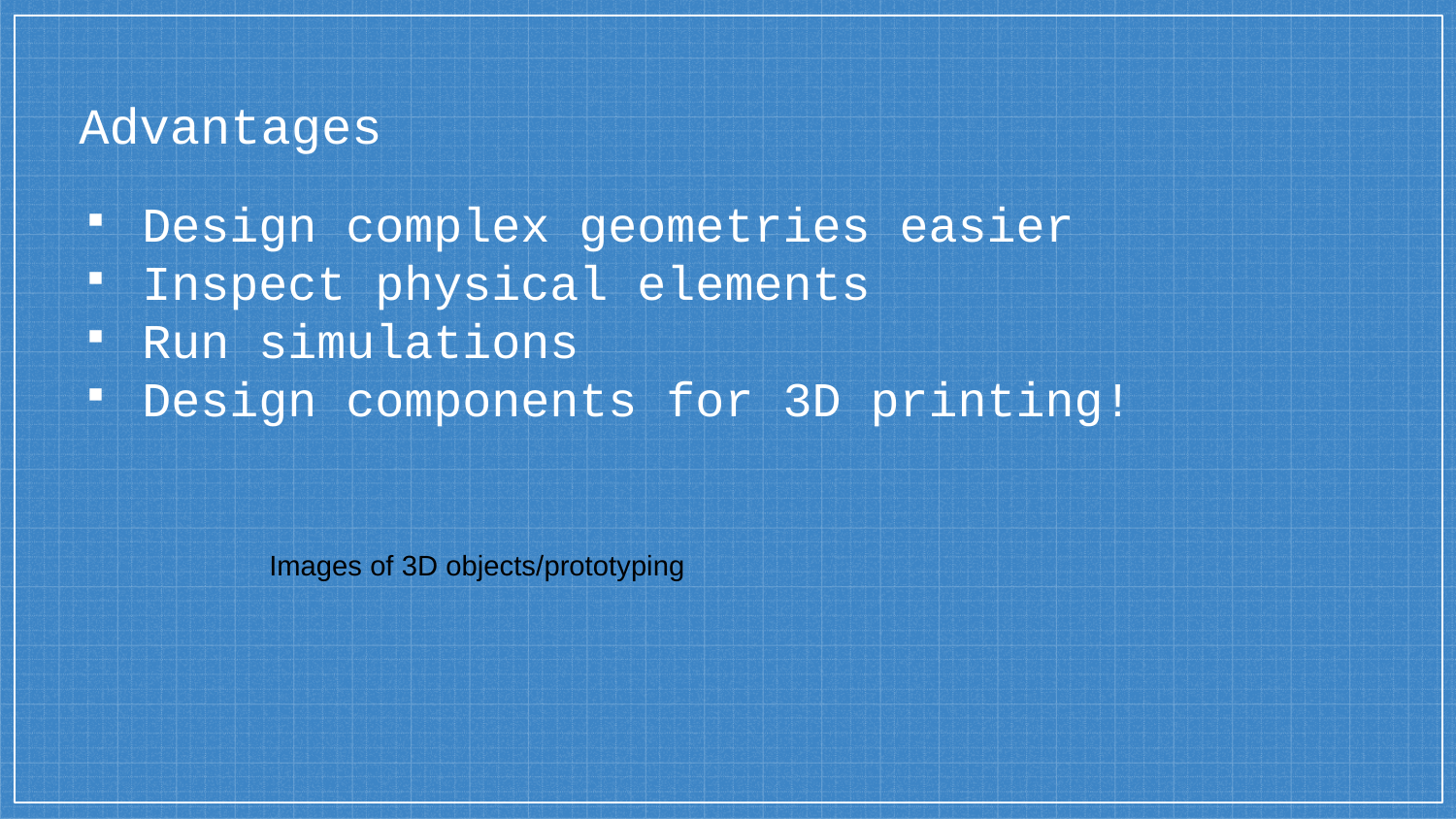

# Advantages
Design complex geometries easier
Inspect physical elements
Run simulations
Design components for 3D printing!
Images of 3D objects/prototyping